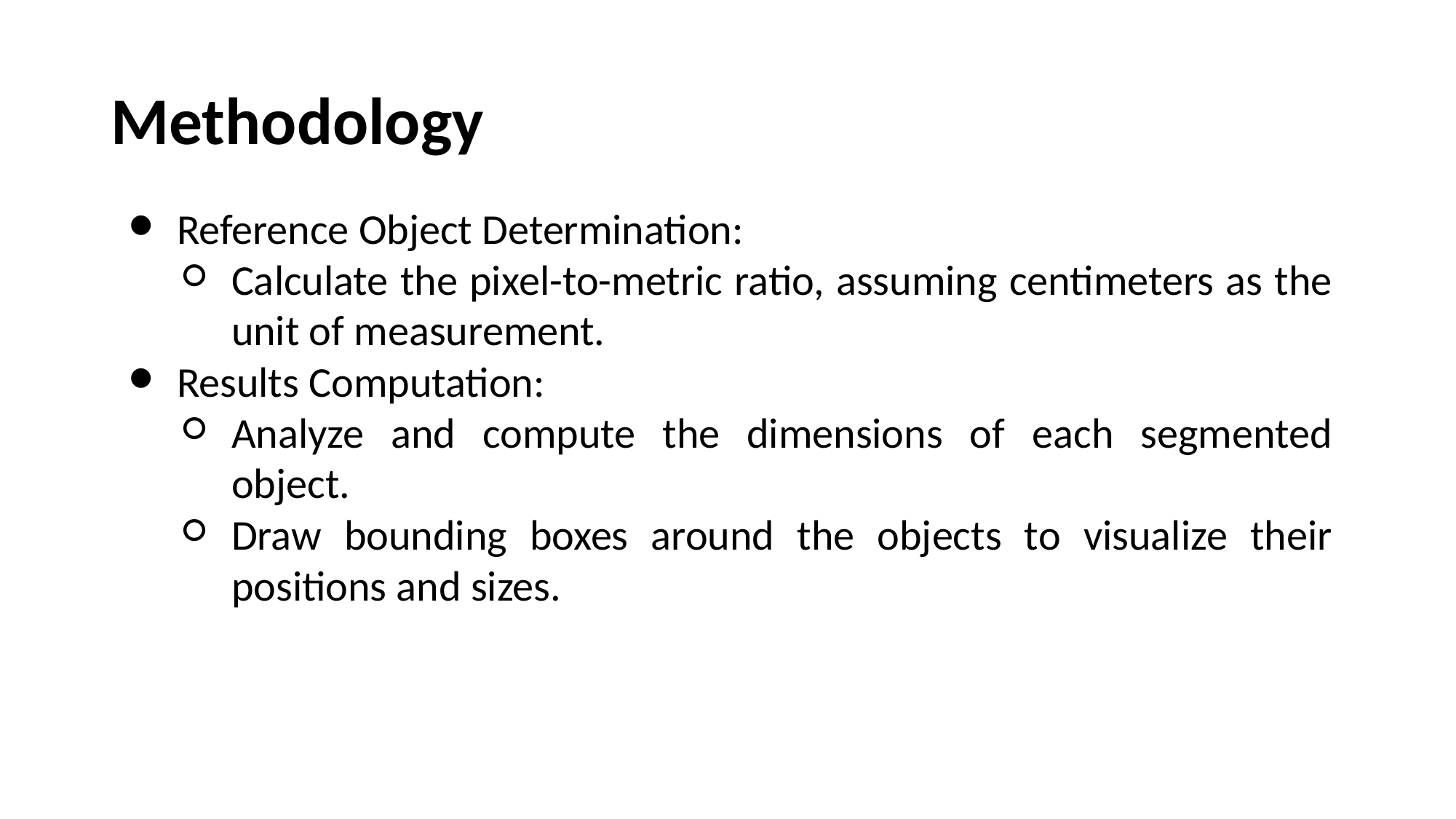

# Methodology
Reference Object Determination:
Calculate the pixel-to-metric ratio, assuming centimeters as the unit of measurement.
Results Computation:
Analyze and compute the dimensions of each segmented object.
Draw bounding boxes around the objects to visualize their positions and sizes.